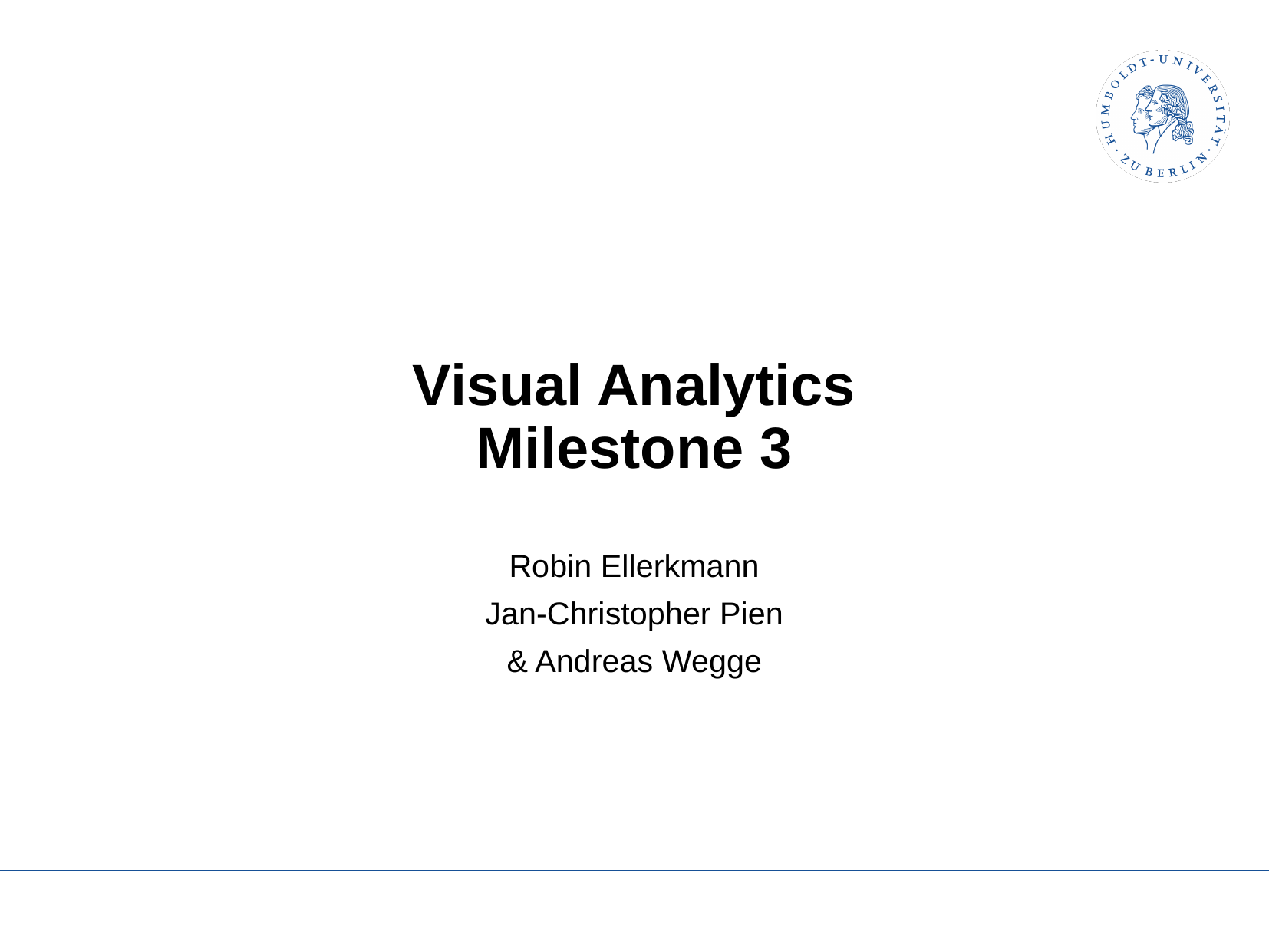

# Visual Analytics Milestone 3
Robin Ellerkmann
Jan-Christopher Pien
& Andreas Wegge